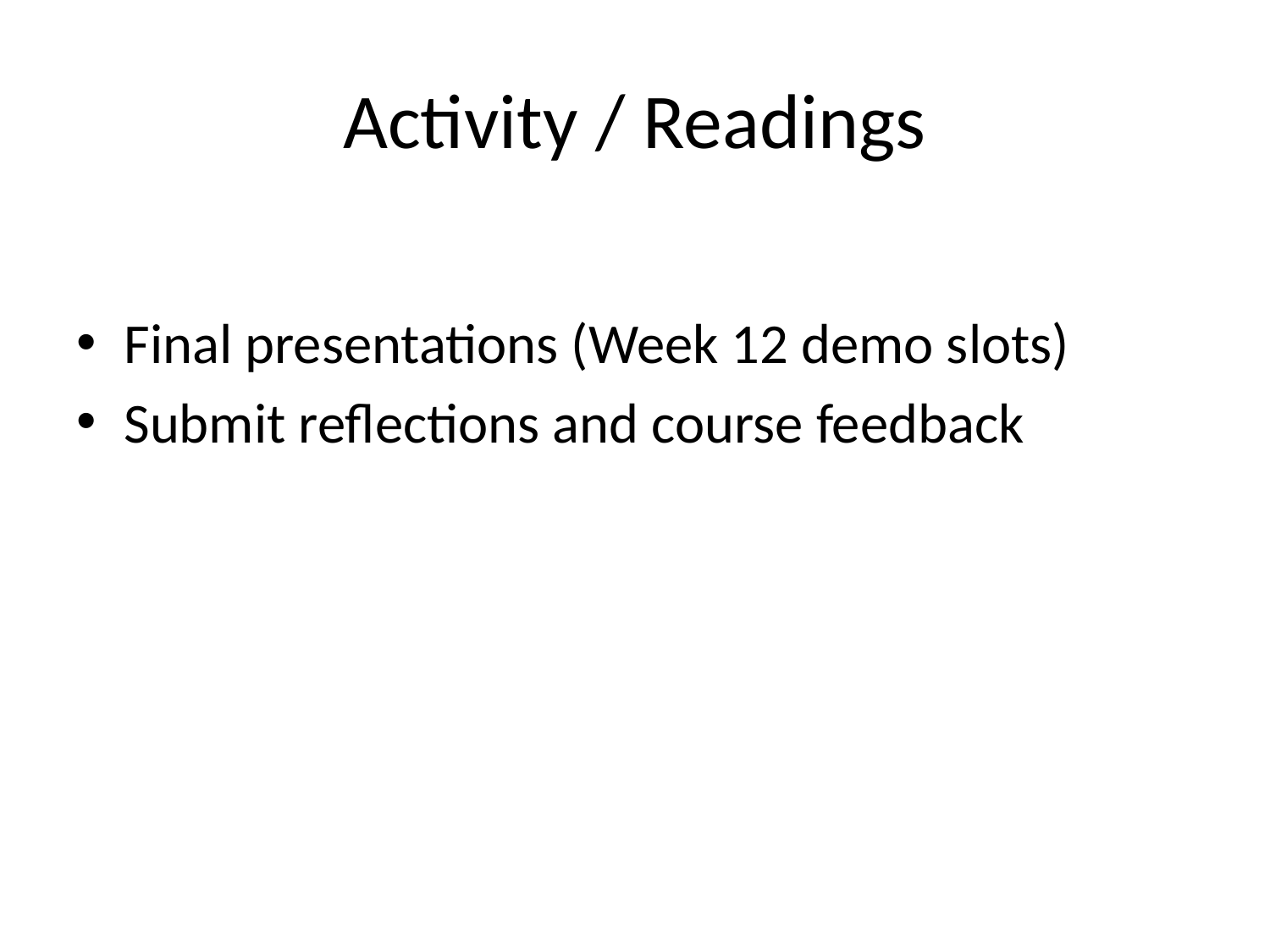

# Activity / Readings

Final presentations (Week 12 demo slots)
Submit reflections and course feedback